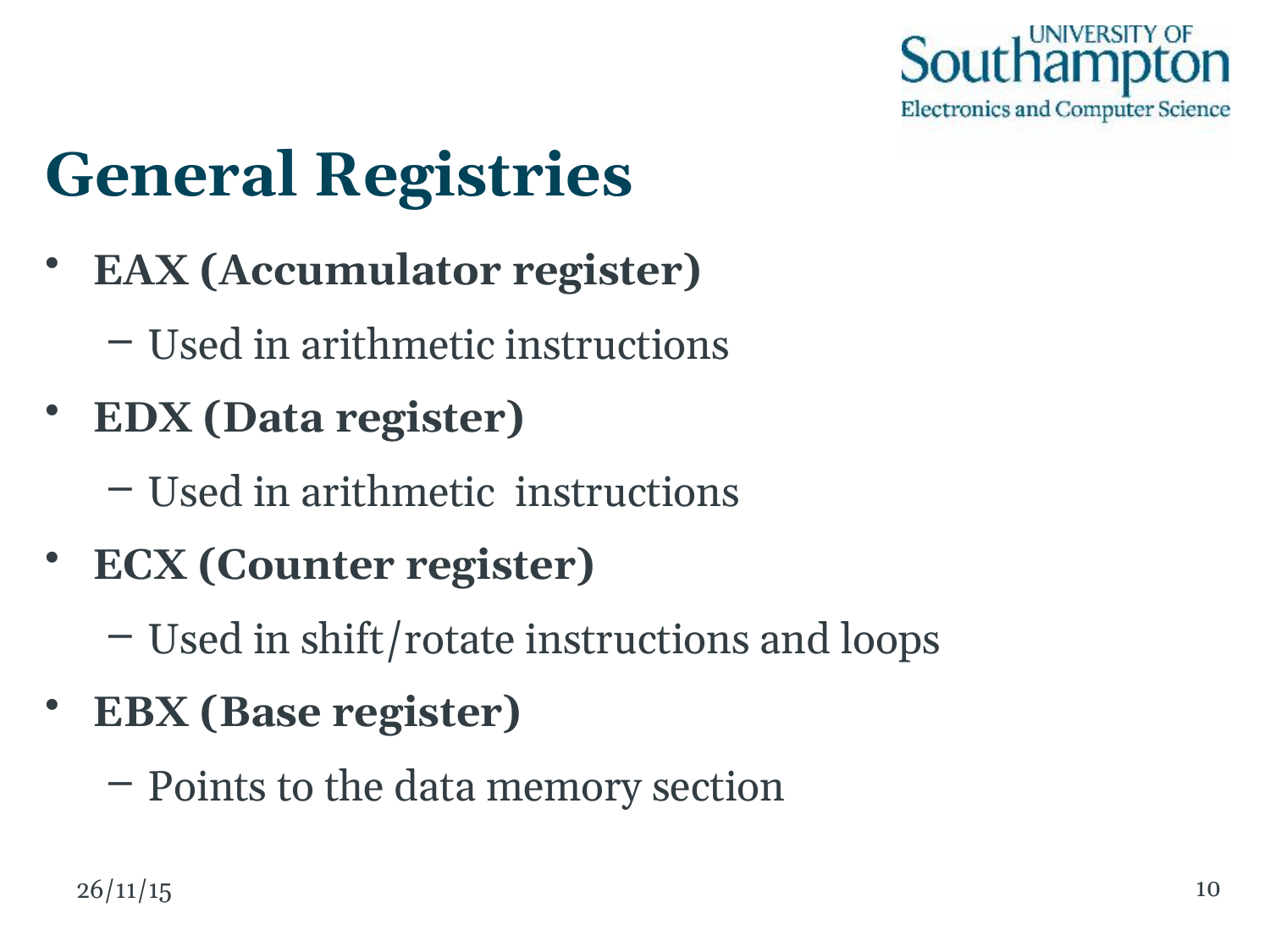

# General Registries
EAX (Accumulator register)
Used in arithmetic instructions
EDX (Data register)
Used in arithmetic  instructions
ECX (Counter register)
Used in shift/rotate instructions and loops
EBX (Base register)
Points to the data memory section
10
26/11/15